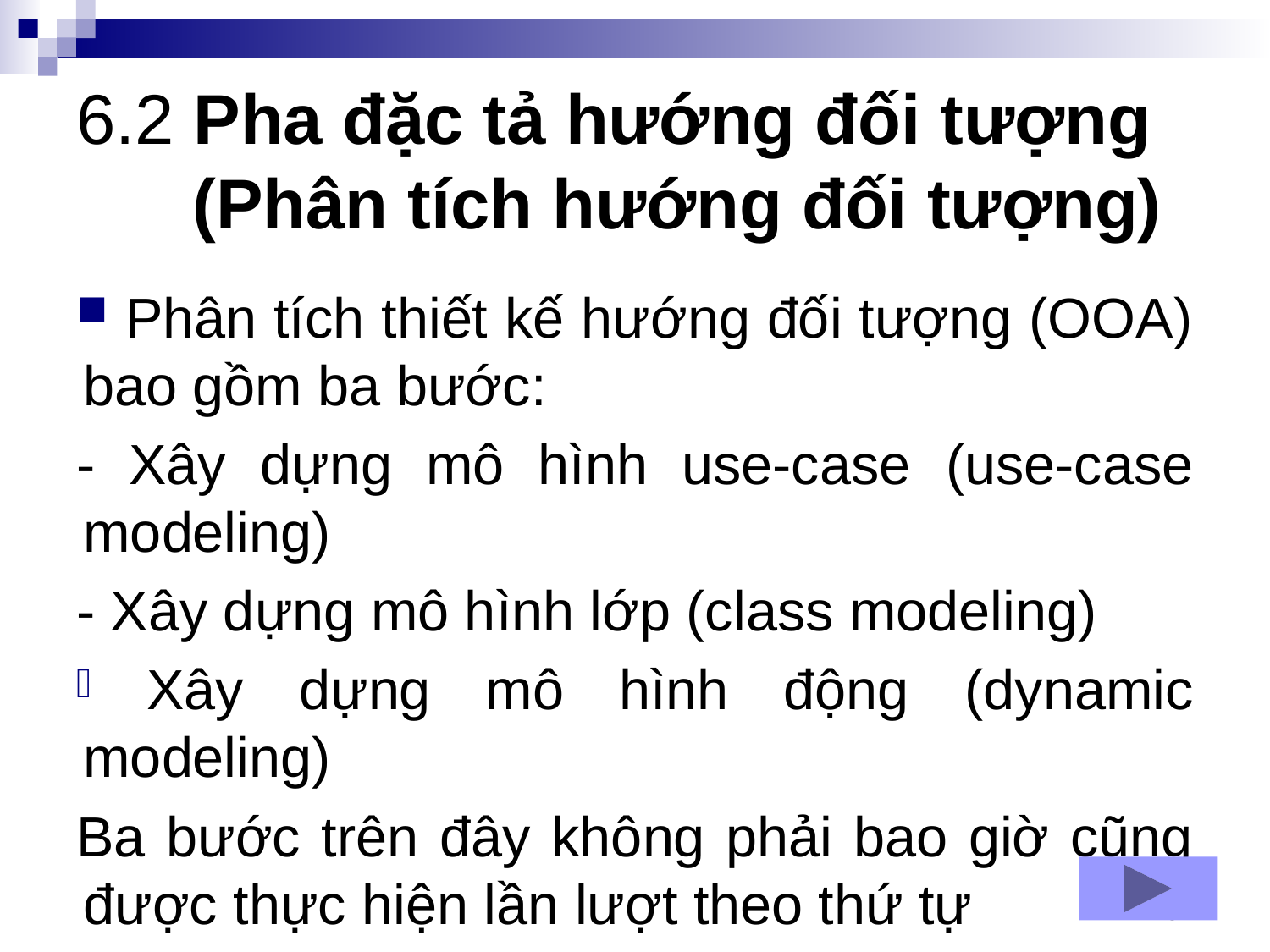

# 6.2 Pha đặc tả hướng đối tượng (Phân tích hướng đối tượng)
 Phân tích thiết kế hướng đối tượng (OOA) bao gồm ba bước:
- Xây dựng mô hình use-case (use-case modeling)
- Xây dựng mô hình lớp (class modeling)
 Xây dựng mô hình động (dynamic modeling)
Ba bước trên đây không phải bao giờ cũng được thực hiện lần lượt theo thứ tự

91